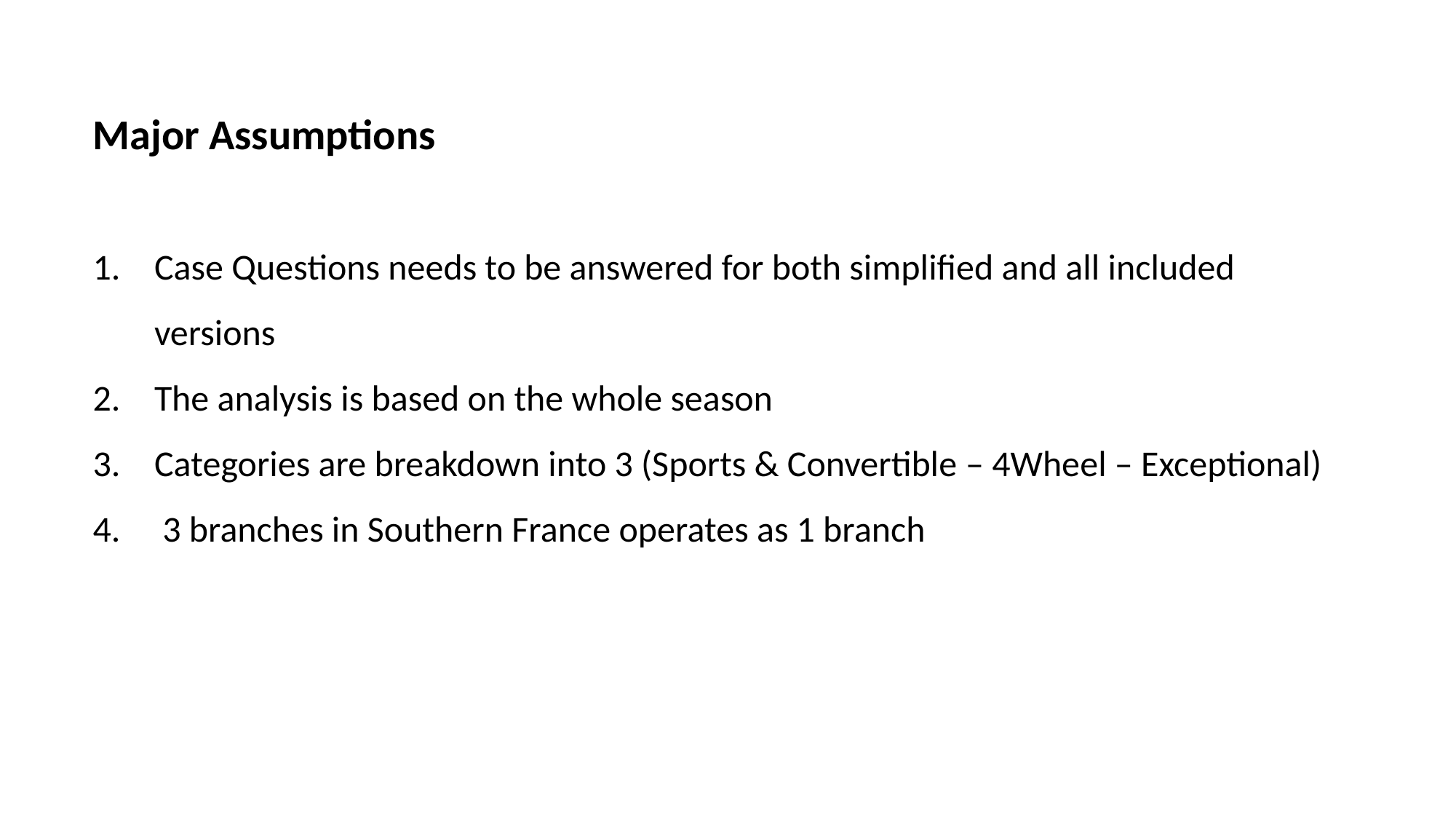

Major Assumptions

Case Questions needs to be answered for both simplified and all included versions
The analysis is based on the whole season
Categories are breakdown into 3 (Sports & Convertible – 4Wheel – Exceptional)
 3 branches in Southern France operates as 1 branch